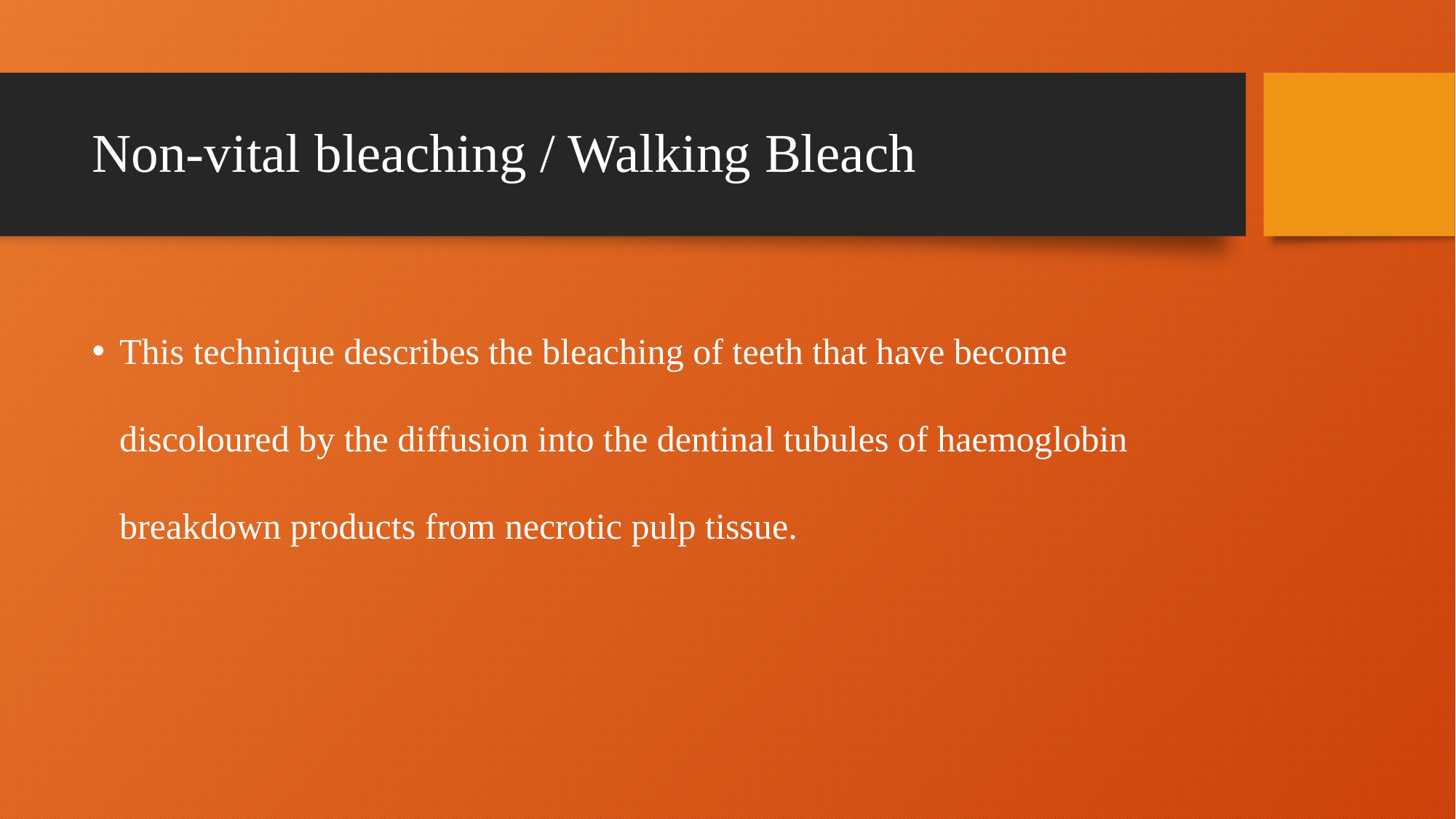

# Non-vital bleaching / Walking Bleach
This technique describes the bleaching of teeth that have become discoloured by the diffusion into the dentinal tubules of haemoglobin breakdown products from necrotic pulp tissue.